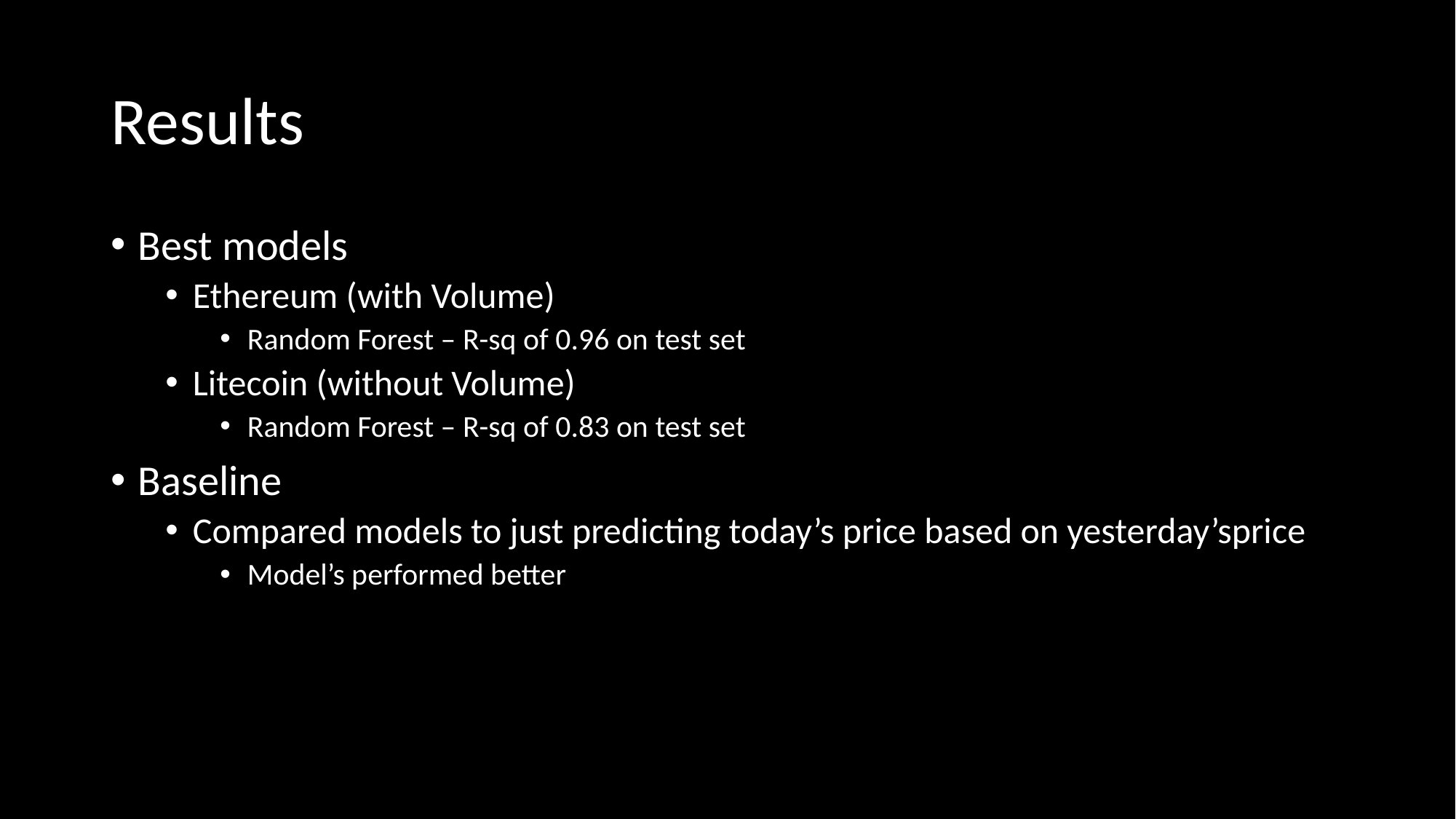

# Results
Best models
Ethereum (with Volume)
Random Forest – R-sq of 0.96 on test set
Litecoin (without Volume)
Random Forest – R-sq of 0.83 on test set
Baseline
Compared models to just predicting today’s price based on yesterday’sprice
Model’s performed better